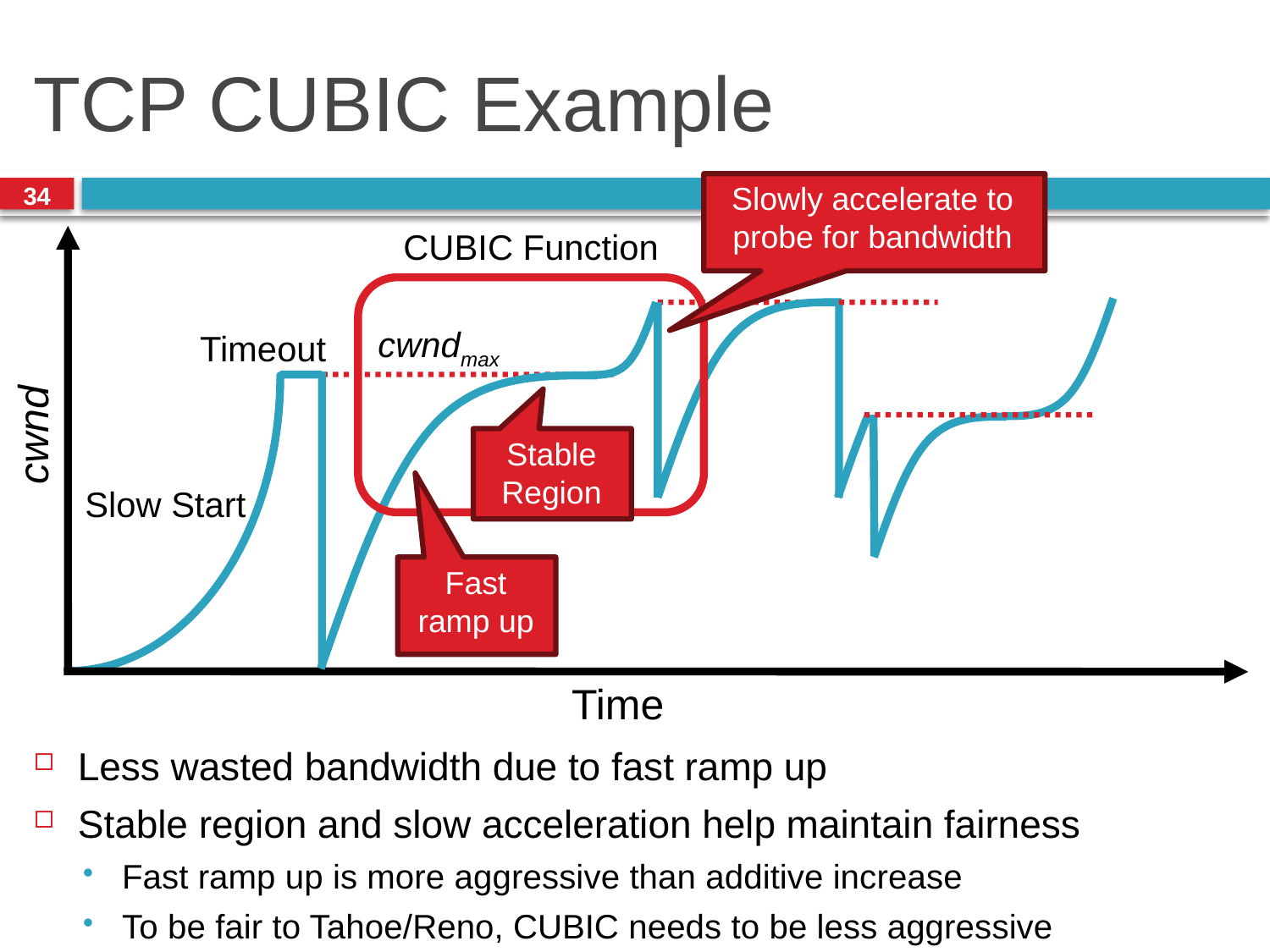

# TCP CUBIC Example
Slowly accelerate to probe for bandwidth

34
CUBIC Function

cwndmax
Timeout

cwnd

Stable
Region

Slow Start
Fast ramp up

Time

Less wasted bandwidth due to fast ramp up
Stable region and slow acceleration help maintain fairness
Fast ramp up is more aggressive than additive increase
To be fair to Tahoe/Reno, CUBIC needs to be less aggressive